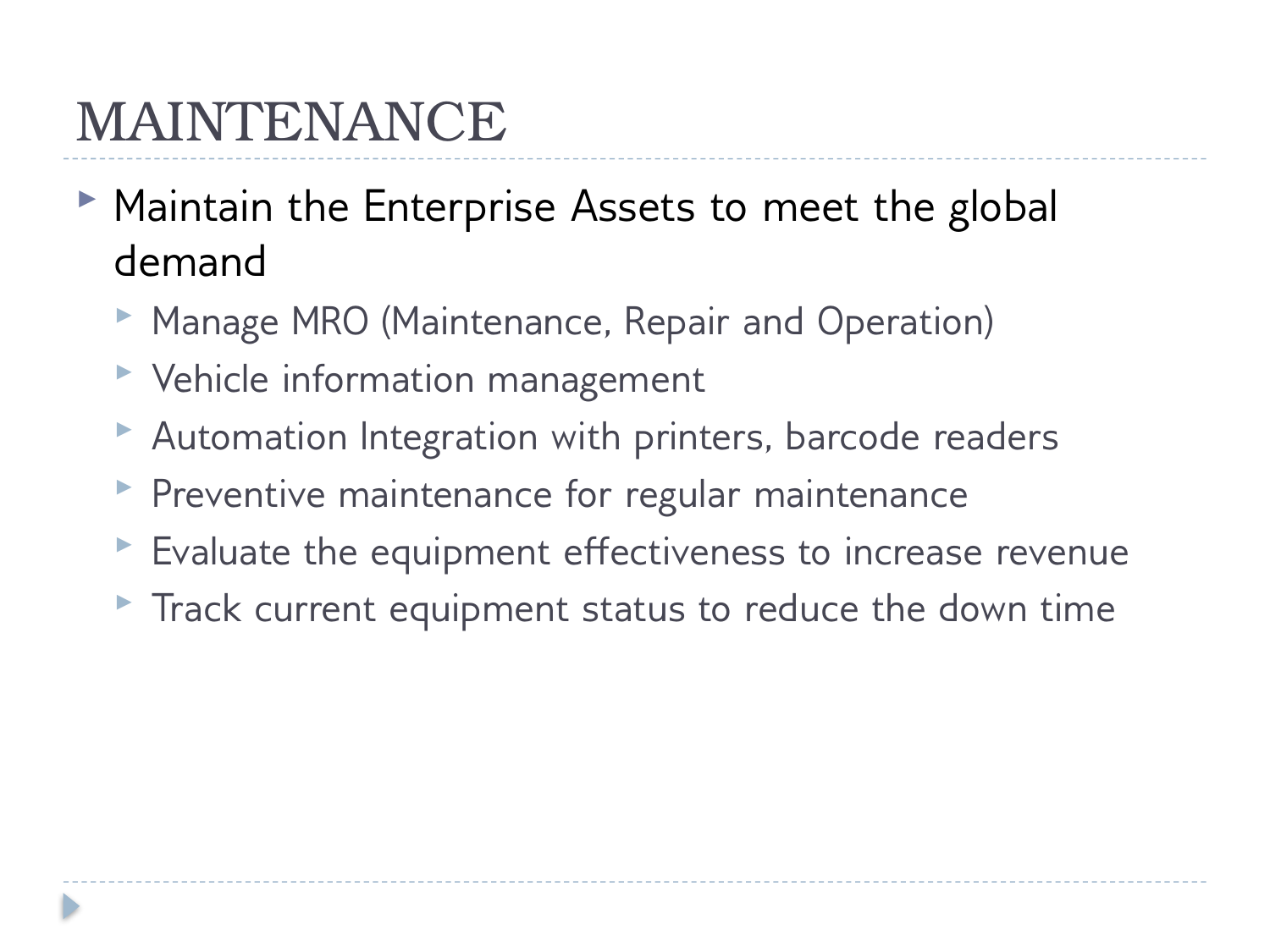

# MAINTENANCE
Maintain the Enterprise Assets to meet the global demand
Manage MRO (Maintenance, Repair and Operation)
Vehicle information management
Automation Integration with printers, barcode readers
Preventive maintenance for regular maintenance
Evaluate the equipment effectiveness to increase revenue
Track current equipment status to reduce the down time